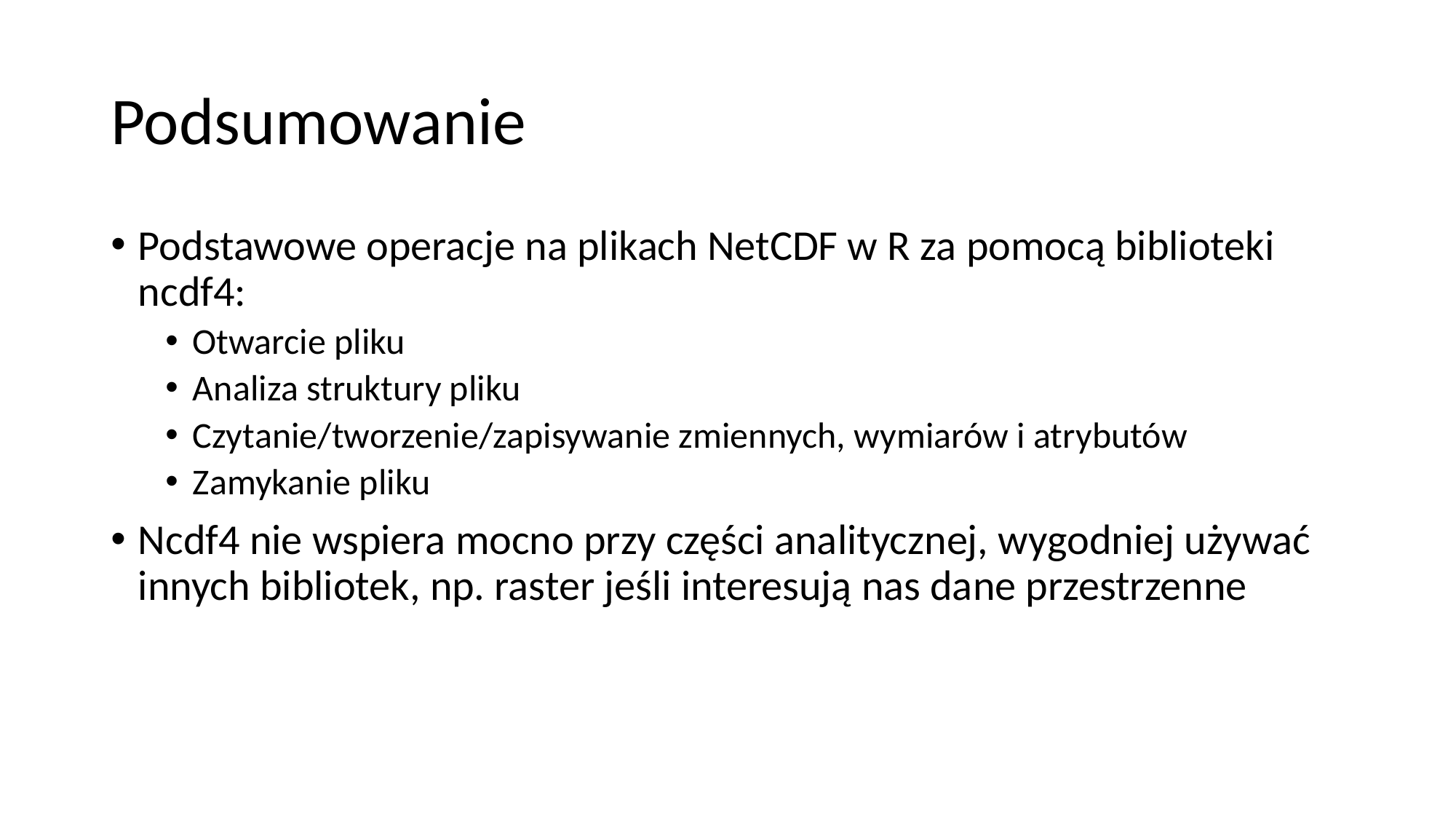

# Podsumowanie
Podstawowe operacje na plikach NetCDF w R za pomocą biblioteki ncdf4:
Otwarcie pliku
Analiza struktury pliku
Czytanie/tworzenie/zapisywanie zmiennych, wymiarów i atrybutów
Zamykanie pliku
Ncdf4 nie wspiera mocno przy części analitycznej, wygodniej używać innych bibliotek, np. raster jeśli interesują nas dane przestrzenne